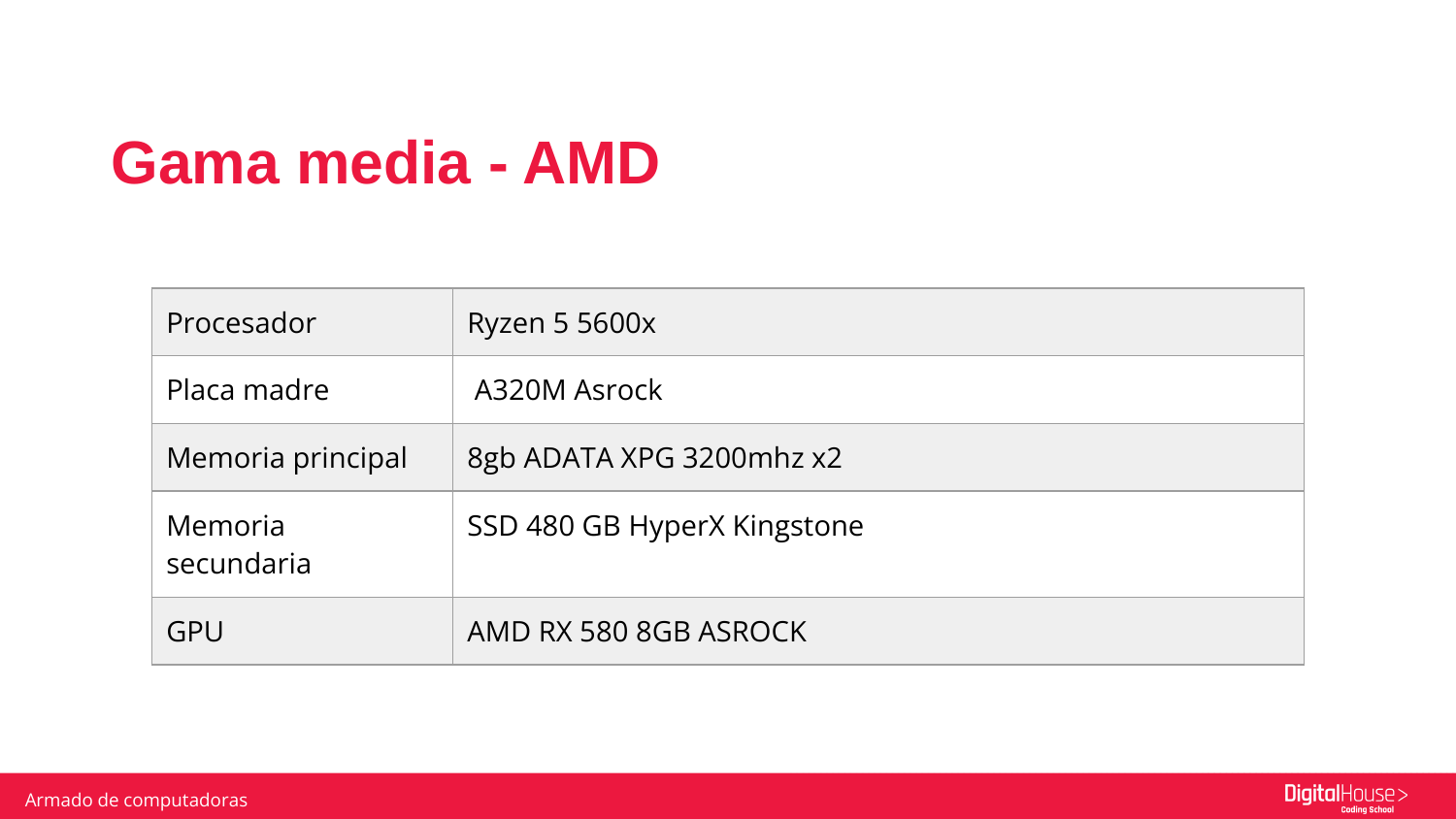

Gama media - AMD

| Procesador | Ryzen 5 5600x |
| --- | --- |
| Placa madre | A320M Asrock |
| Memoria principal | 8gb ADATA XPG 3200mhz x2 |
| Memoria secundaria | SSD 480 GB HyperX Kingstone |
| GPU | AMD RX 580 8GB ASROCK |